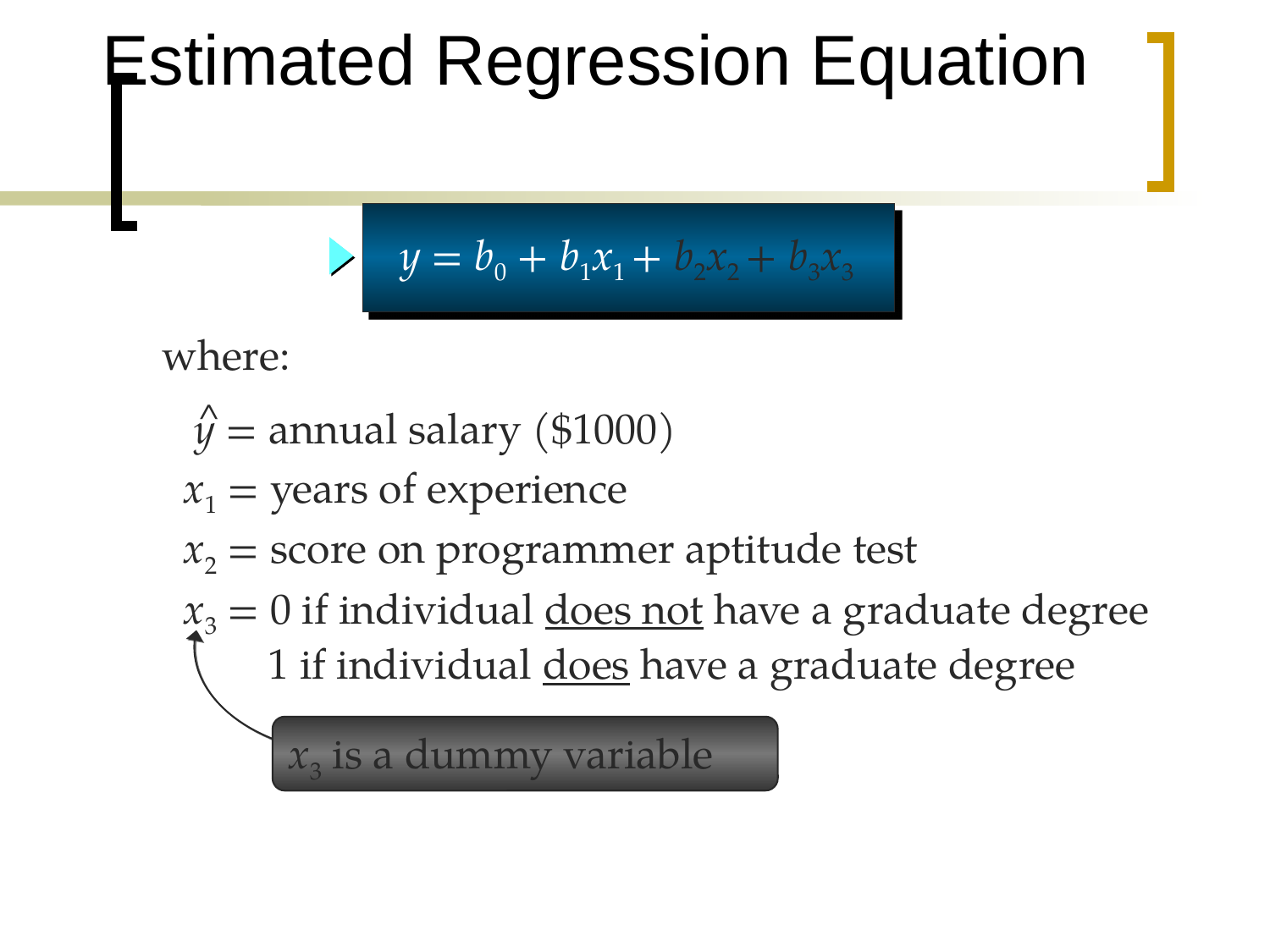

# Estimated Regression Equation

y = b0 + b1x1 + b2x2 + b3x3

where:

   y = annual salary ($1000)
  x1 = years of experience
  x2 = score on programmer aptitude test
  x3 = 0 if individual does not have a graduate degree
          1 if individual does have a graduate degree
^

x3 is a dummy variable